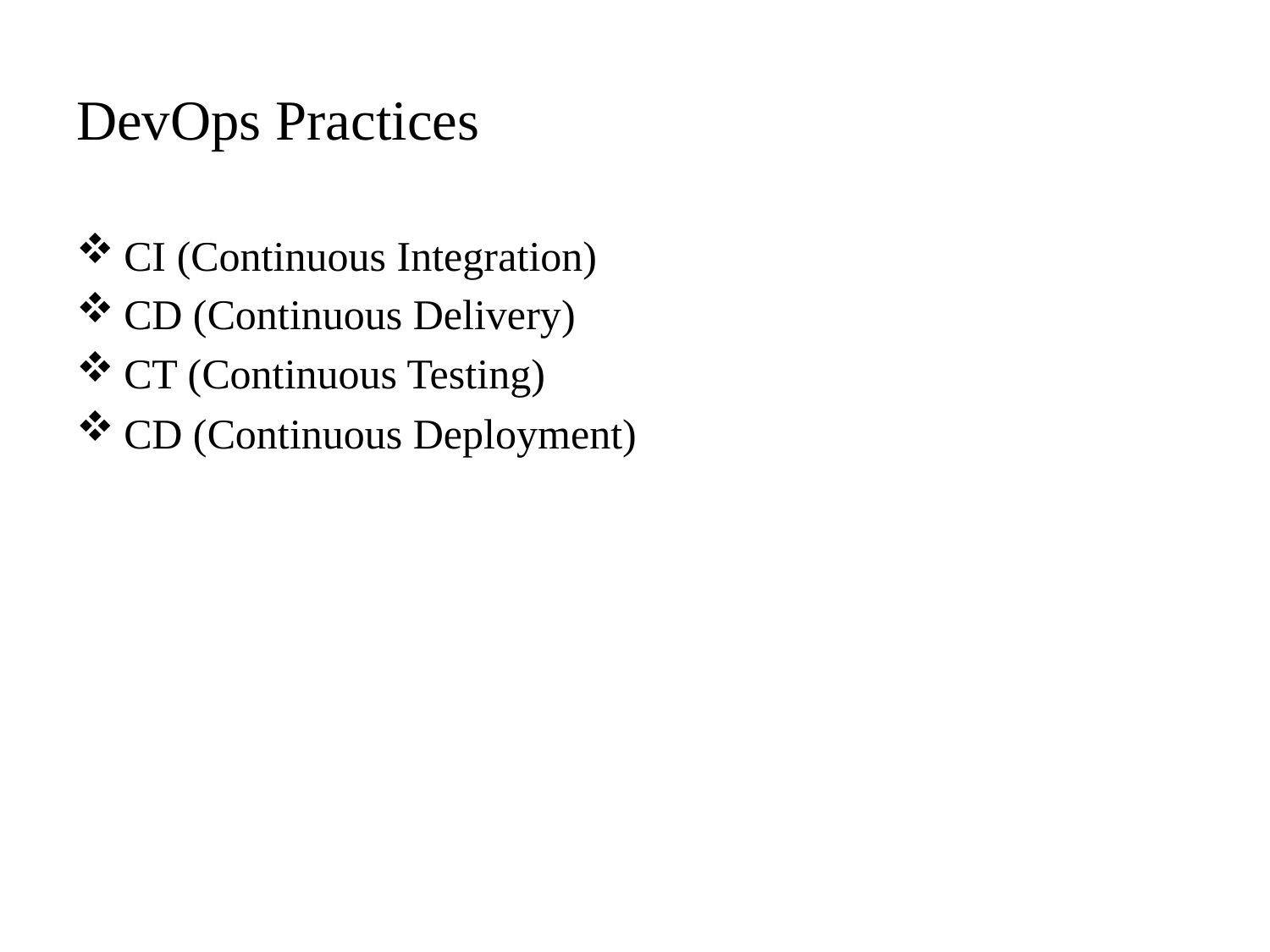

# DevOps Practices
CI (Continuous Integration)
CD (Continuous Delivery)
CT (Continuous Testing)
CD (Continuous Deployment)